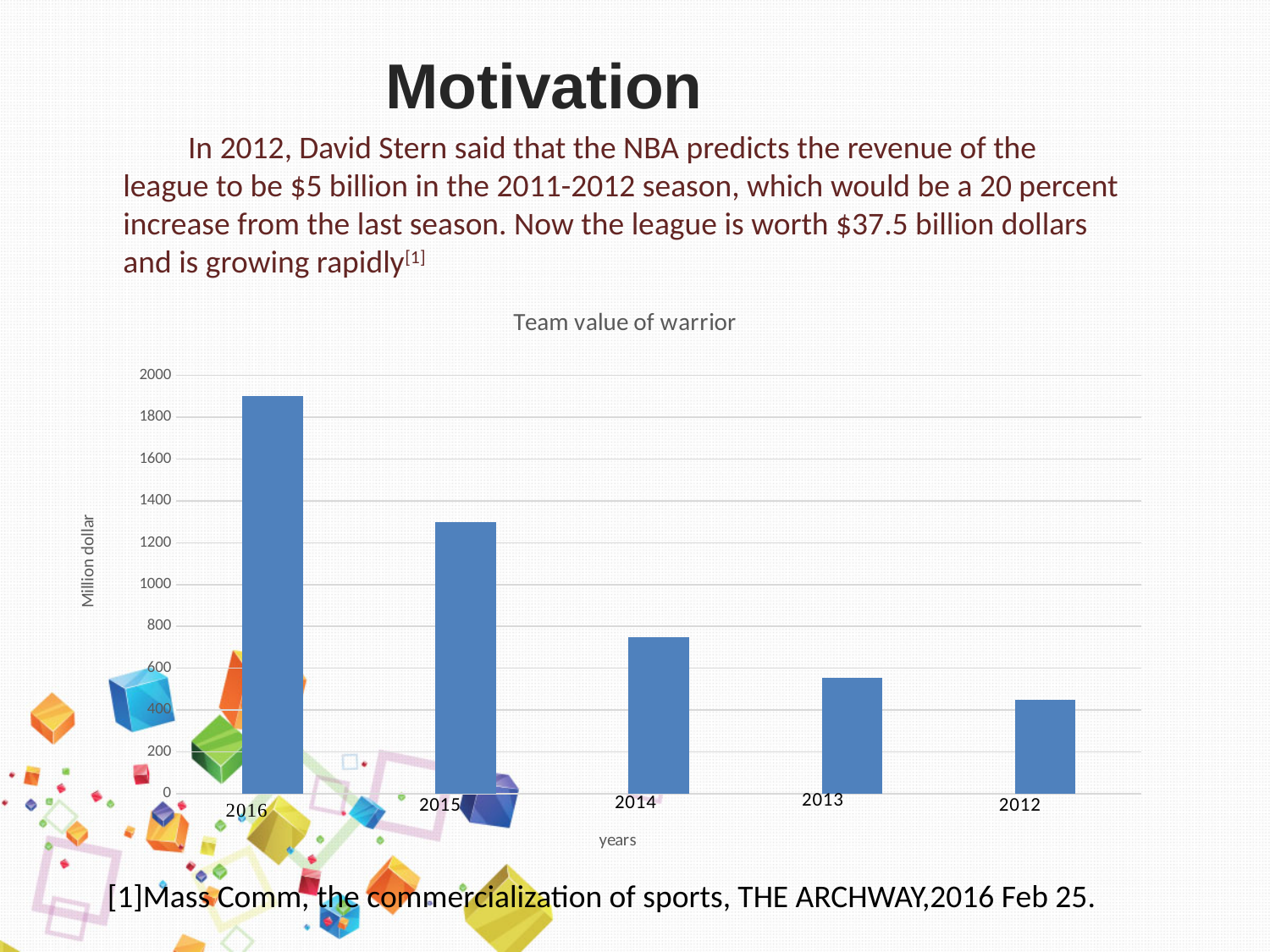

# Motivation
         In 2012, David Stern said that the NBA predicts the revenue of the league to be $5 billion in the 2011-2012 season, which would be a 20 percent increase from the last season. Now the league is worth $37.5 billion dollars and is growing rapidly[1]

### Chart: Team value of warrior

| Category |  |
|---|---|
[1]Mass Comm, the commercialization of sports, THE ARCHWAY,2016 Feb 25.